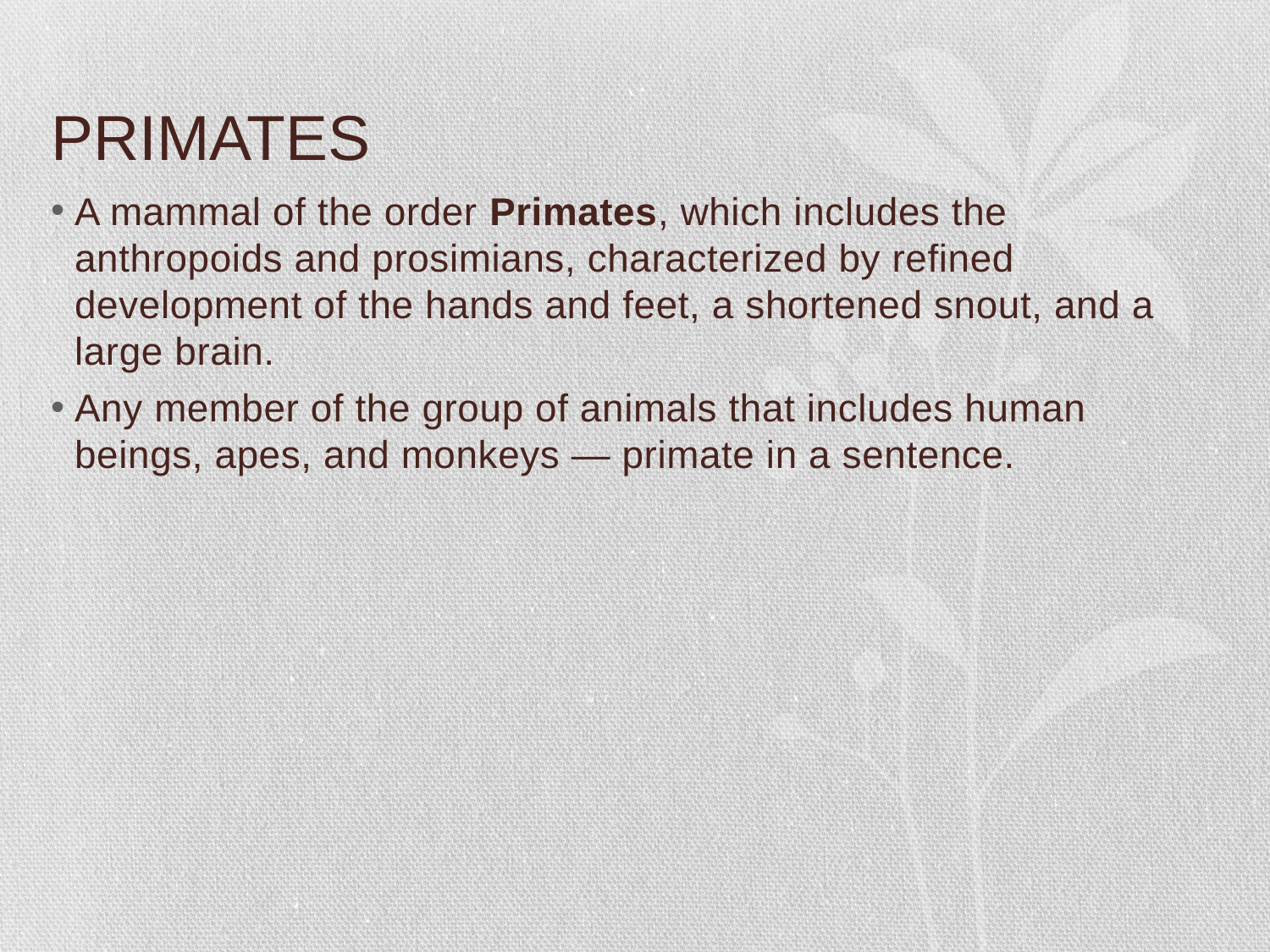

# PRIMATES
A mammal of the order Primates, which includes the anthropoids and prosimians, characterized by refined development of the hands and feet, a shortened snout, and a large brain.
Any member of the group of animals that includes human beings, apes, and monkeys — primate in a sentence.